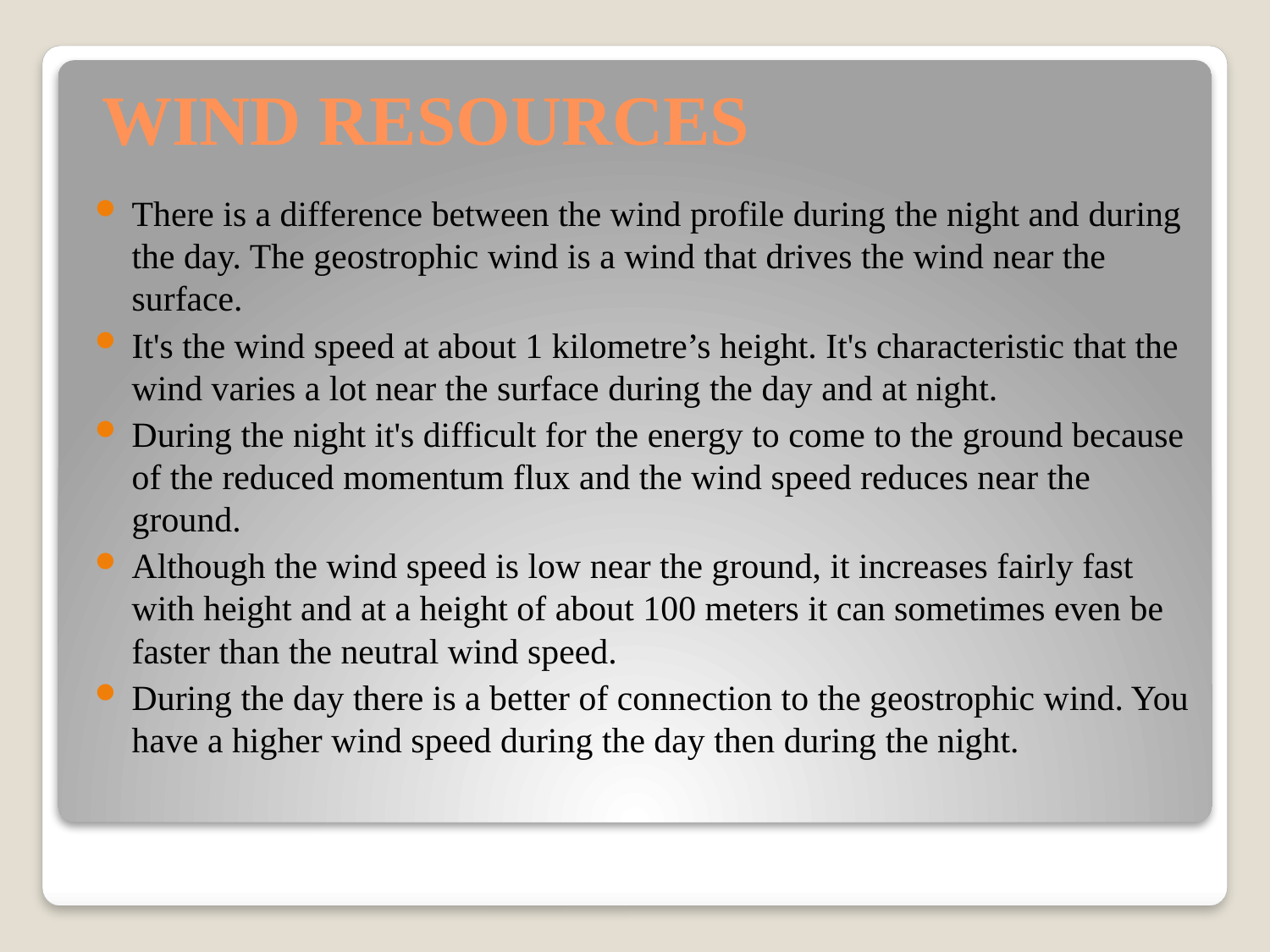

# WIND RESOURCES
There is a difference between the wind profile during the night and during the day. The geostrophic wind is a wind that drives the wind near the surface.
It's the wind speed at about 1 kilometre’s height. It's characteristic that the wind varies a lot near the surface during the day and at night.
During the night it's difficult for the energy to come to the ground because of the reduced momentum flux and the wind speed reduces near the ground.
Although the wind speed is low near the ground, it increases fairly fast with height and at a height of about 100 meters it can sometimes even be faster than the neutral wind speed.
During the day there is a better of connection to the geostrophic wind. You have a higher wind speed during the day then during the night.